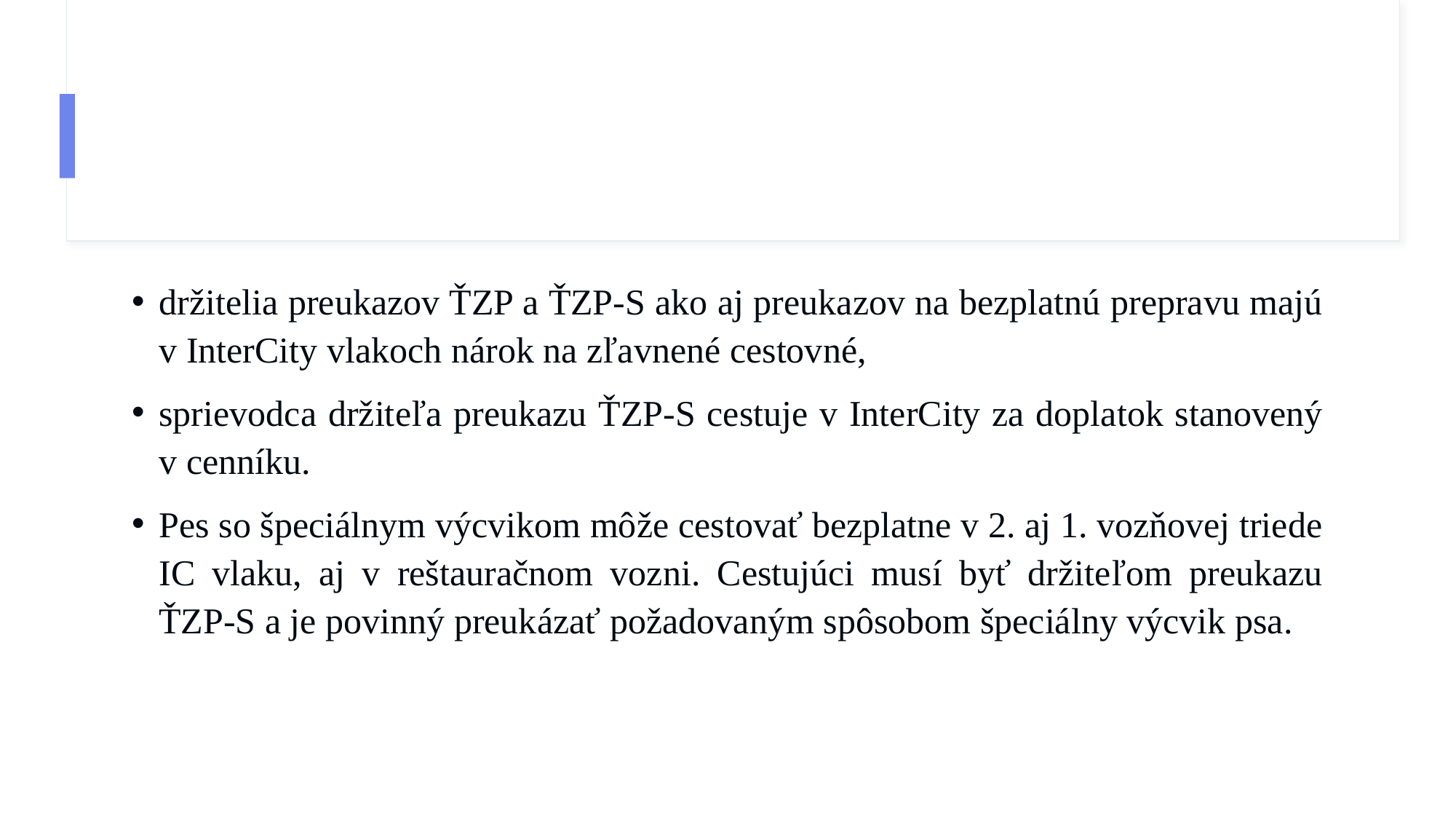

držitelia preukazov ŤZP a ŤZP-S ako aj preukazov na bezplatnú prepravu majú v InterCity vlakoch nárok na zľavnené cestovné,
sprievodca držiteľa preukazu ŤZP-S cestuje v InterCity za doplatok stanovený v cenníku.
Pes so špeciálnym výcvikom môže cestovať bezplatne v 2. aj 1. vozňovej triede IC vlaku, aj v reštauračnom vozni. Cestujúci musí byť držiteľom preukazu ŤZP-S a je povinný preukázať požadovaným spôsobom špeciálny výcvik psa.